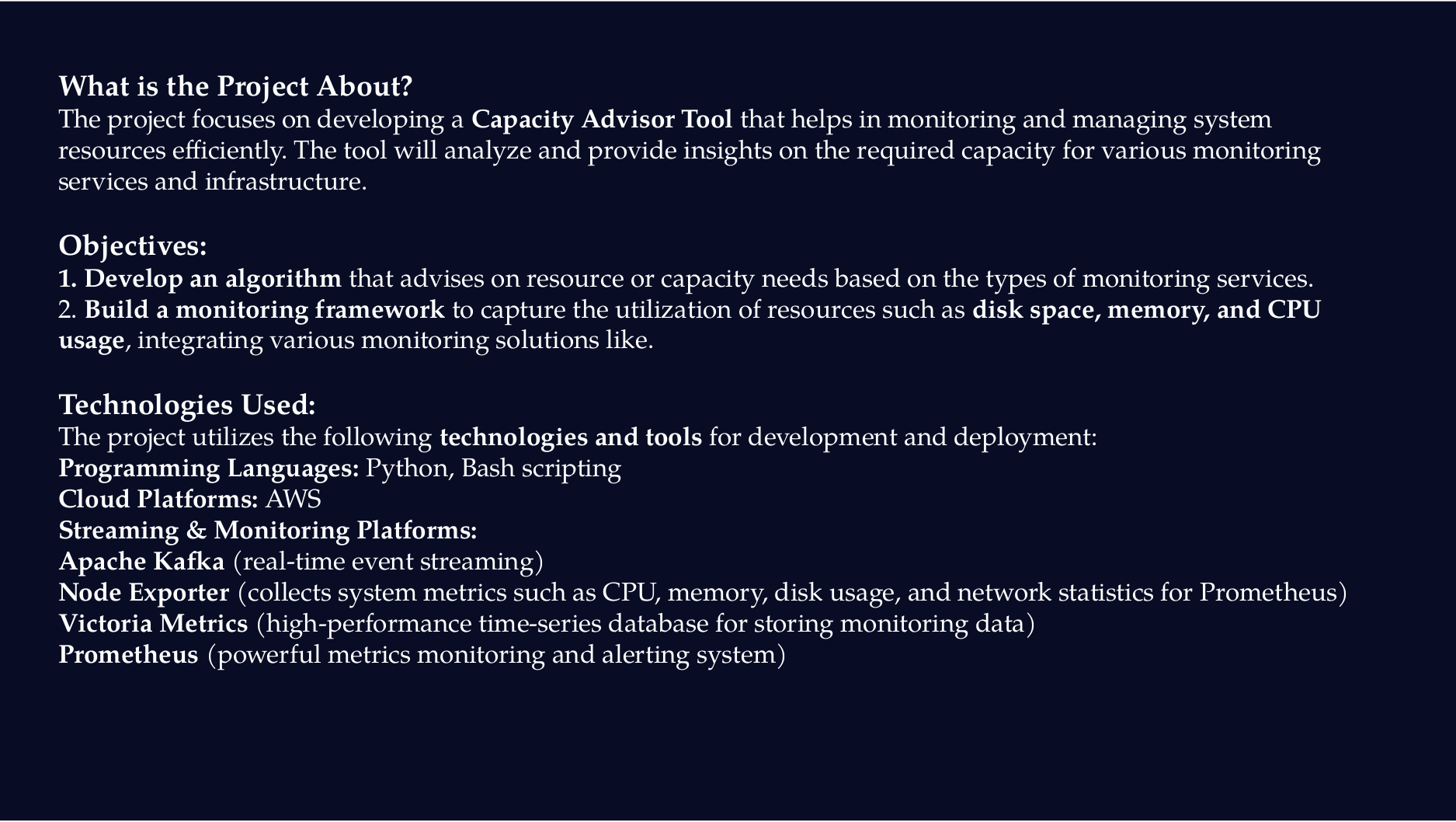

# What is the Project About? The project focuses on developing a Capacity Advisor Tool that helps in monitoring and managing system resources efficiently. The tool will analyze and provide insights on the required capacity for various monitoring services and infrastructure. Objectives: 1. Develop an algorithm that advises on resource or capacity needs based on the types of monitoring services. 2. Build a monitoring framework to capture the utilization of resources such as disk space, memory, and CPU usage, integrating various monitoring solutions like. Technologies Used: The project utilizes the following technologies and tools for development and deployment: Programming Languages: Python, Bash scripting Cloud Platforms: AWS Streaming & Monitoring Platforms: Apache Kafka (real-time event streaming) Node Exporter (collects system metrics such as CPU, memory, disk usage, and network statistics for Prometheus) Victoria Metrics (high-performance time-series database for storing monitoring data) Prometheus (powerful metrics monitoring and alerting system)